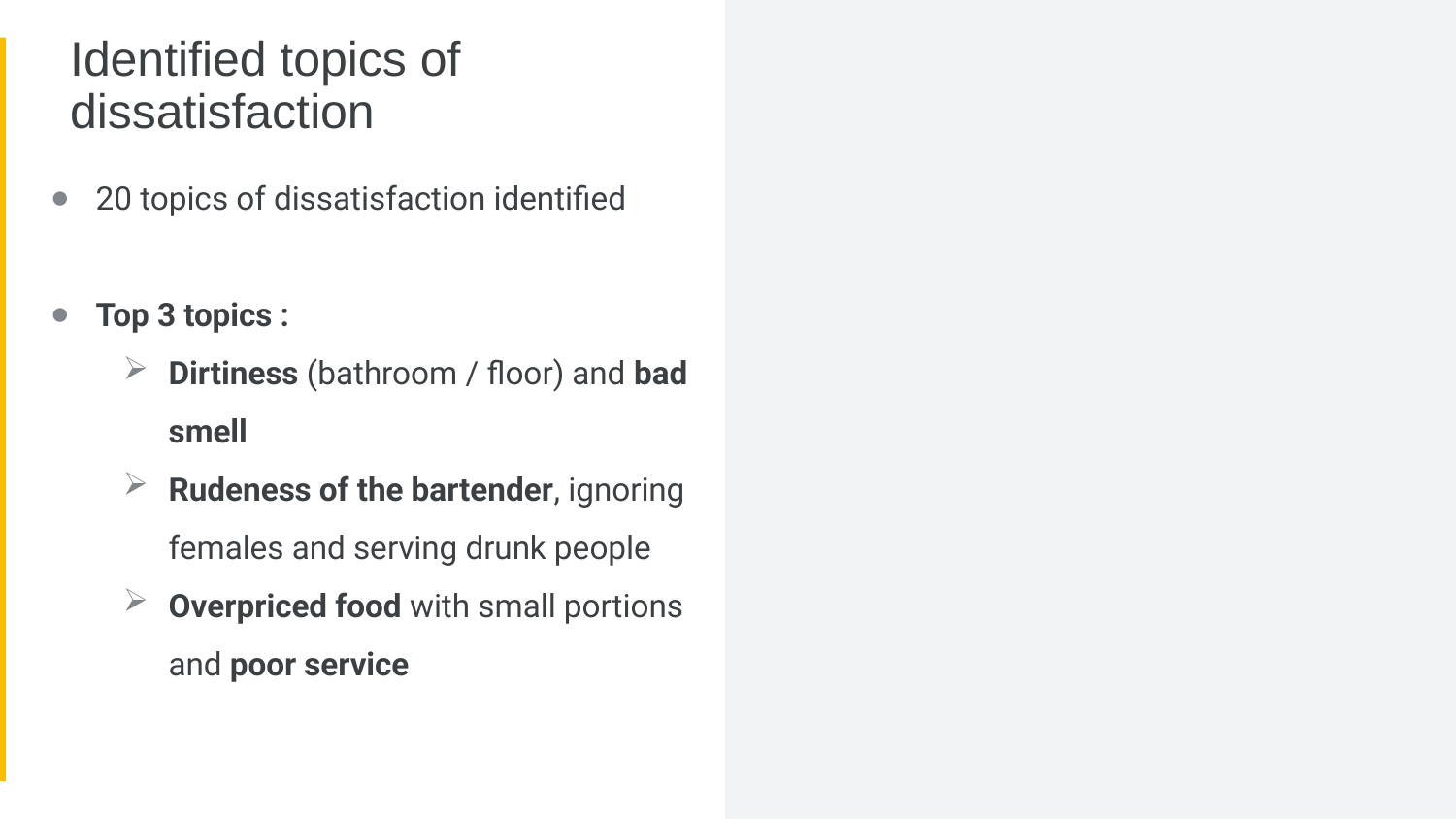

# Identified topics of dissatisfaction
20 topics of dissatisfaction identified

Top 3 topics :
Dirtiness (bathroom / floor) and bad smell
Rudeness of the bartender, ignoring females and serving drunk people
Overpriced food with small portions and poor service